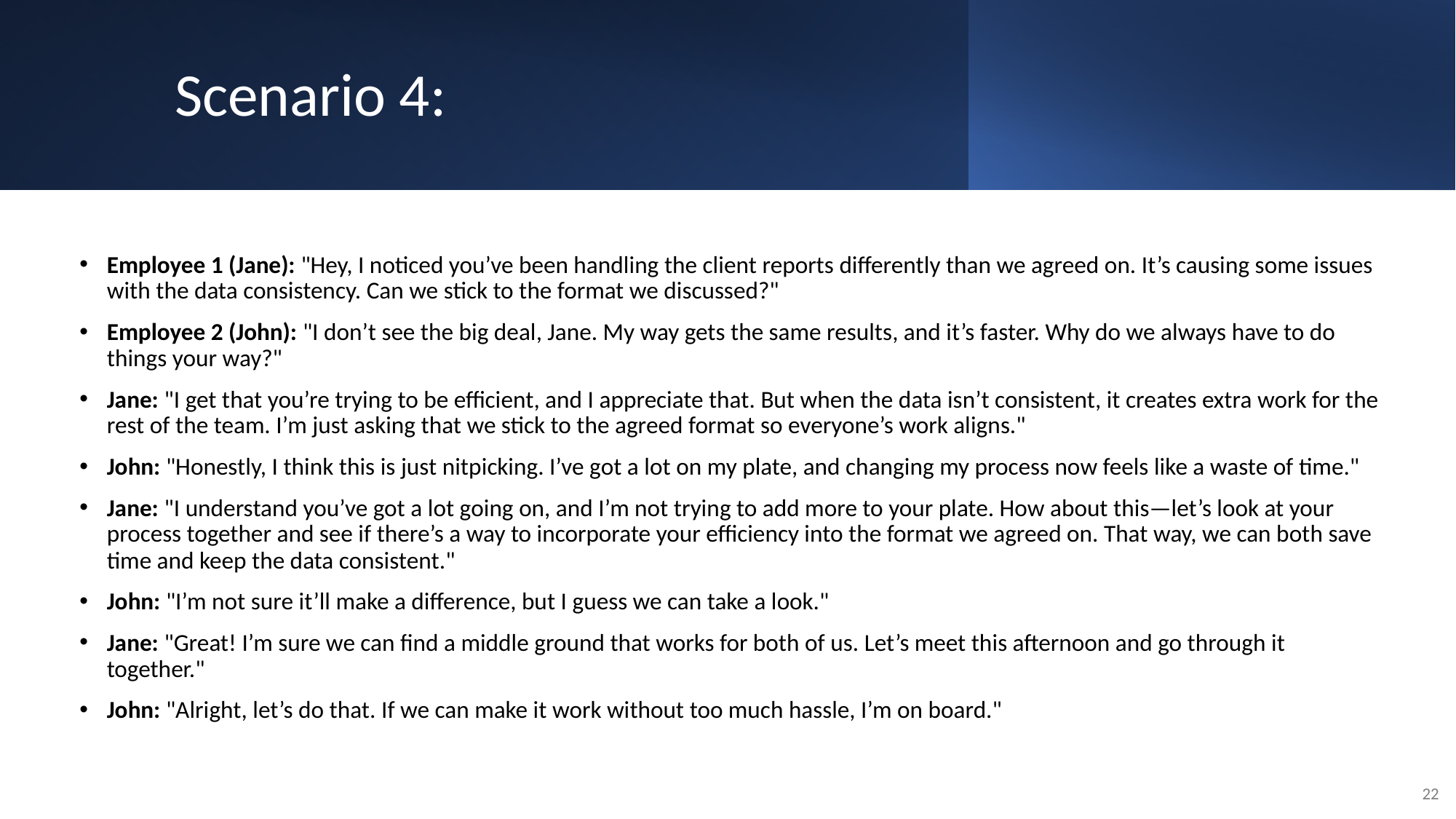

# Scenario 4:
Employee 1 (Jane): "Hey, I noticed you’ve been handling the client reports differently than we agreed on. It’s causing some issues with the data consistency. Can we stick to the format we discussed?"
Employee 2 (John): "I don’t see the big deal, Jane. My way gets the same results, and it’s faster. Why do we always have to do things your way?"
Jane: "I get that you’re trying to be efficient, and I appreciate that. But when the data isn’t consistent, it creates extra work for the rest of the team. I’m just asking that we stick to the agreed format so everyone’s work aligns."
John: "Honestly, I think this is just nitpicking. I’ve got a lot on my plate, and changing my process now feels like a waste of time."
Jane: "I understand you’ve got a lot going on, and I’m not trying to add more to your plate. How about this—let’s look at your process together and see if there’s a way to incorporate your efficiency into the format we agreed on. That way, we can both save time and keep the data consistent."
John: "I’m not sure it’ll make a difference, but I guess we can take a look."
Jane: "Great! I’m sure we can find a middle ground that works for both of us. Let’s meet this afternoon and go through it together."
John: "Alright, let’s do that. If we can make it work without too much hassle, I’m on board."
22